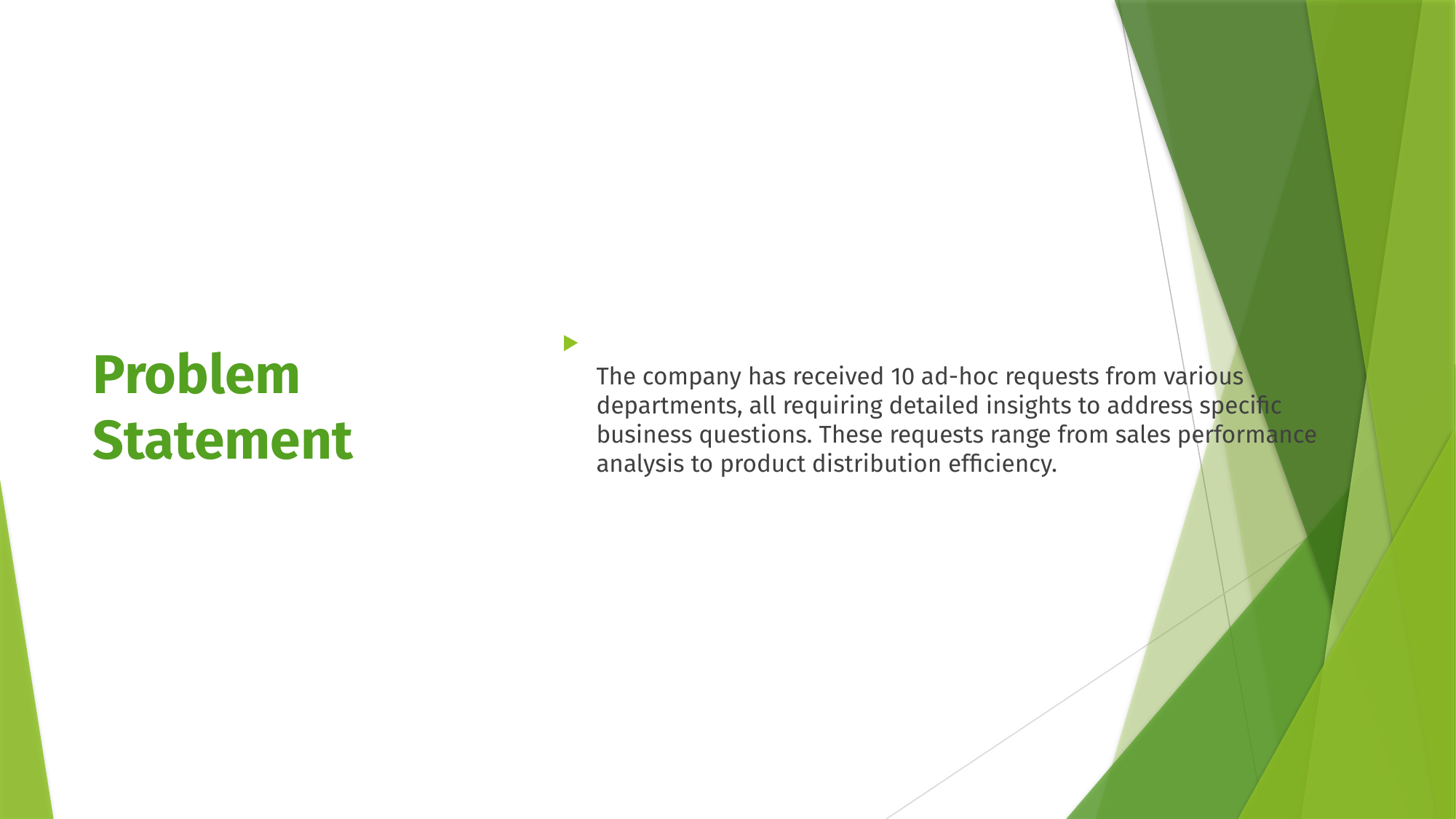

The company has received 10 ad-hoc requests from various departments, all requiring detailed insights to address specific business questions. These requests range from sales performance analysis to product distribution efficiency.
# Problem Statement